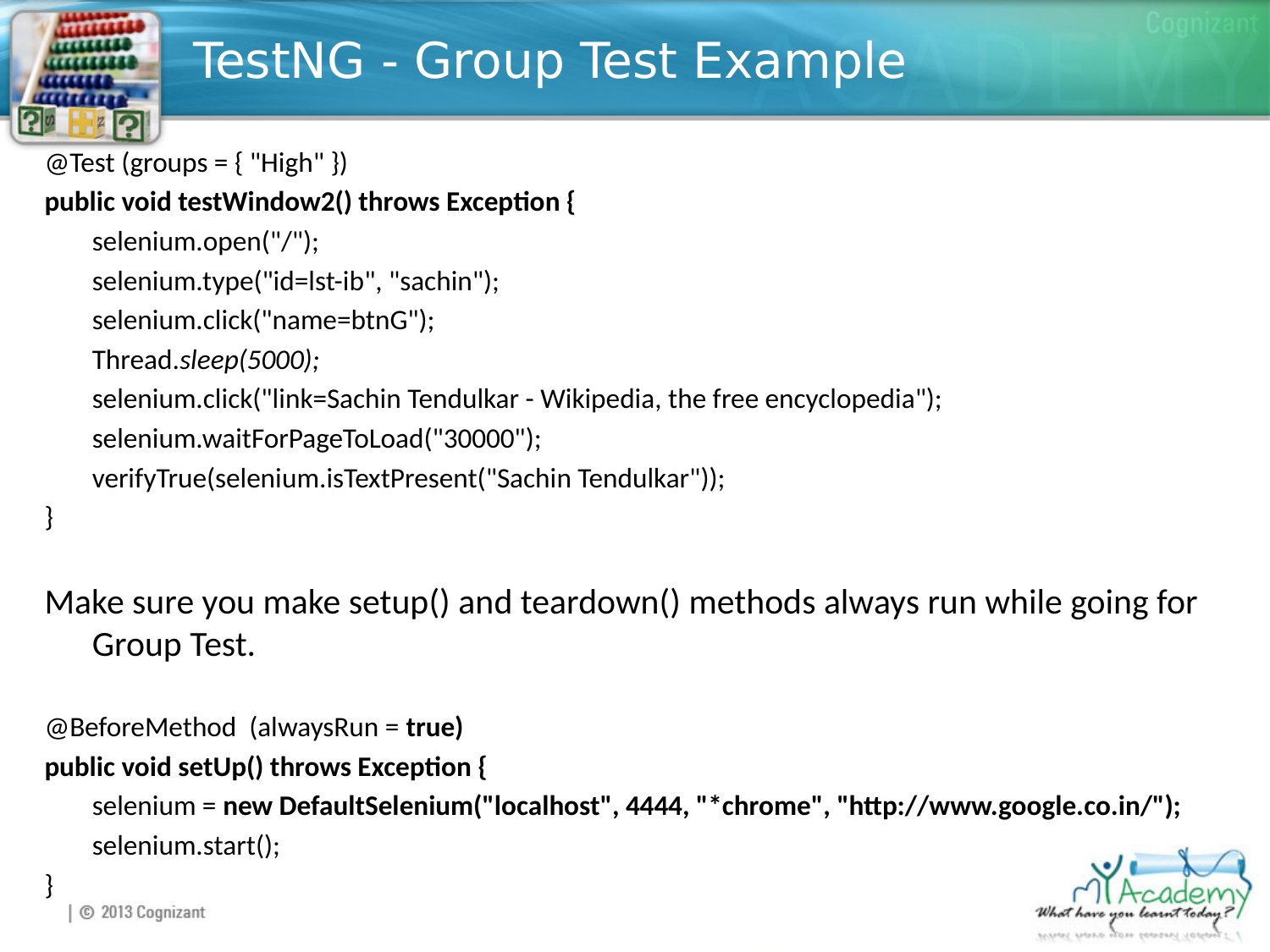

# TestNG - Group Test Example
@Test (groups = { "High" })
public void testWindow2() throws Exception {
	selenium.open("/");
	selenium.type("id=lst-ib", "sachin");
	selenium.click("name=btnG");
	Thread.sleep(5000);
	selenium.click("link=Sachin Tendulkar - Wikipedia, the free encyclopedia");
	selenium.waitForPageToLoad("30000");
	verifyTrue(selenium.isTextPresent("Sachin Tendulkar"));
}

Make sure you make setup() and teardown() methods always run while going for Group Test.

@BeforeMethod  (alwaysRun = true)
public void setUp() throws Exception {
	selenium = new DefaultSelenium("localhost", 4444, "*chrome", "http://www.google.co.in/");
	selenium.start();
}